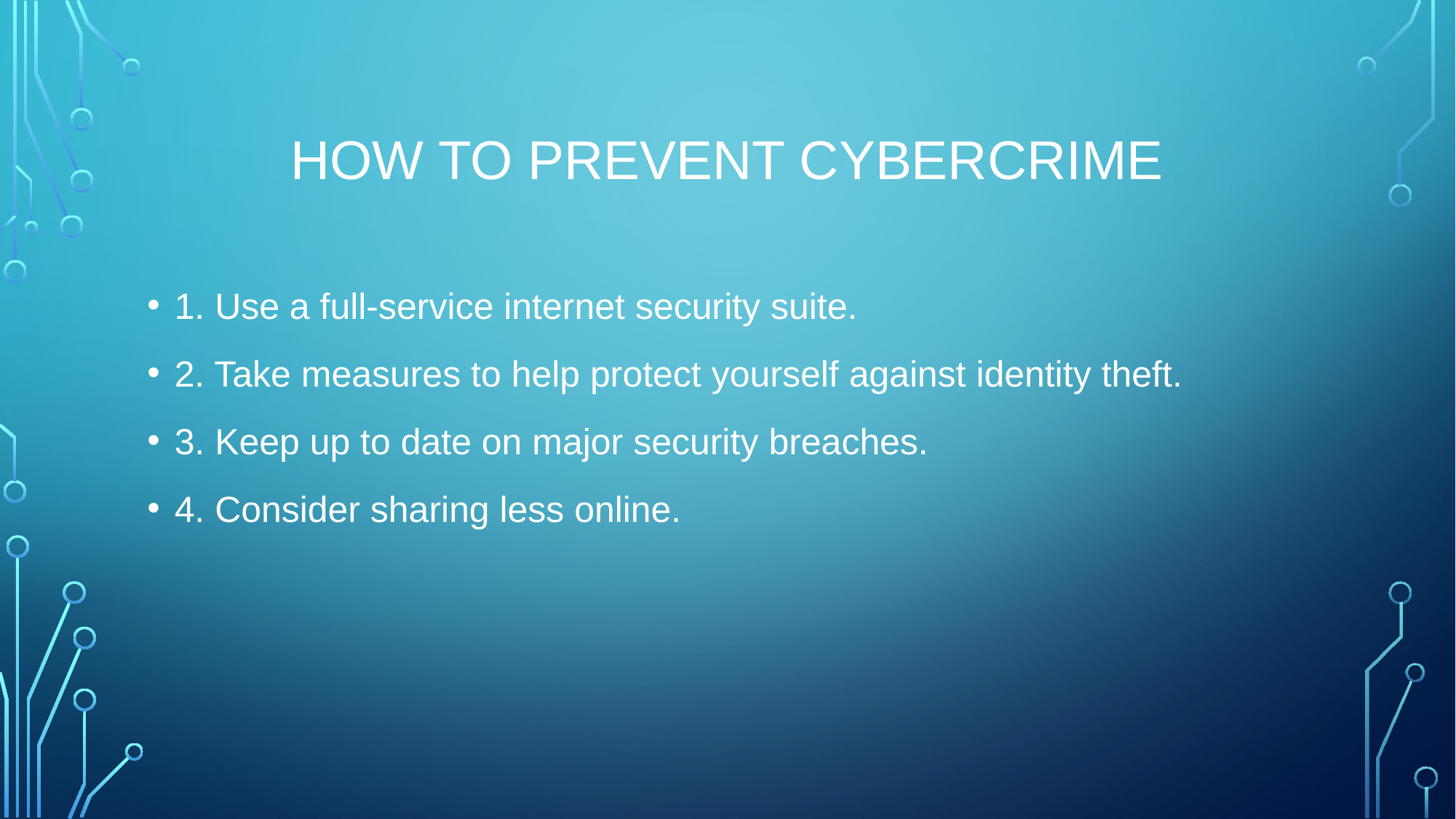

# HOW TO PREVENT CYBERCRIME
1. Use a full-service internet security suite.
2. Take measures to help protect yourself against identity theft.
3. Keep up to date on major security breaches.
4. Consider sharing less online.